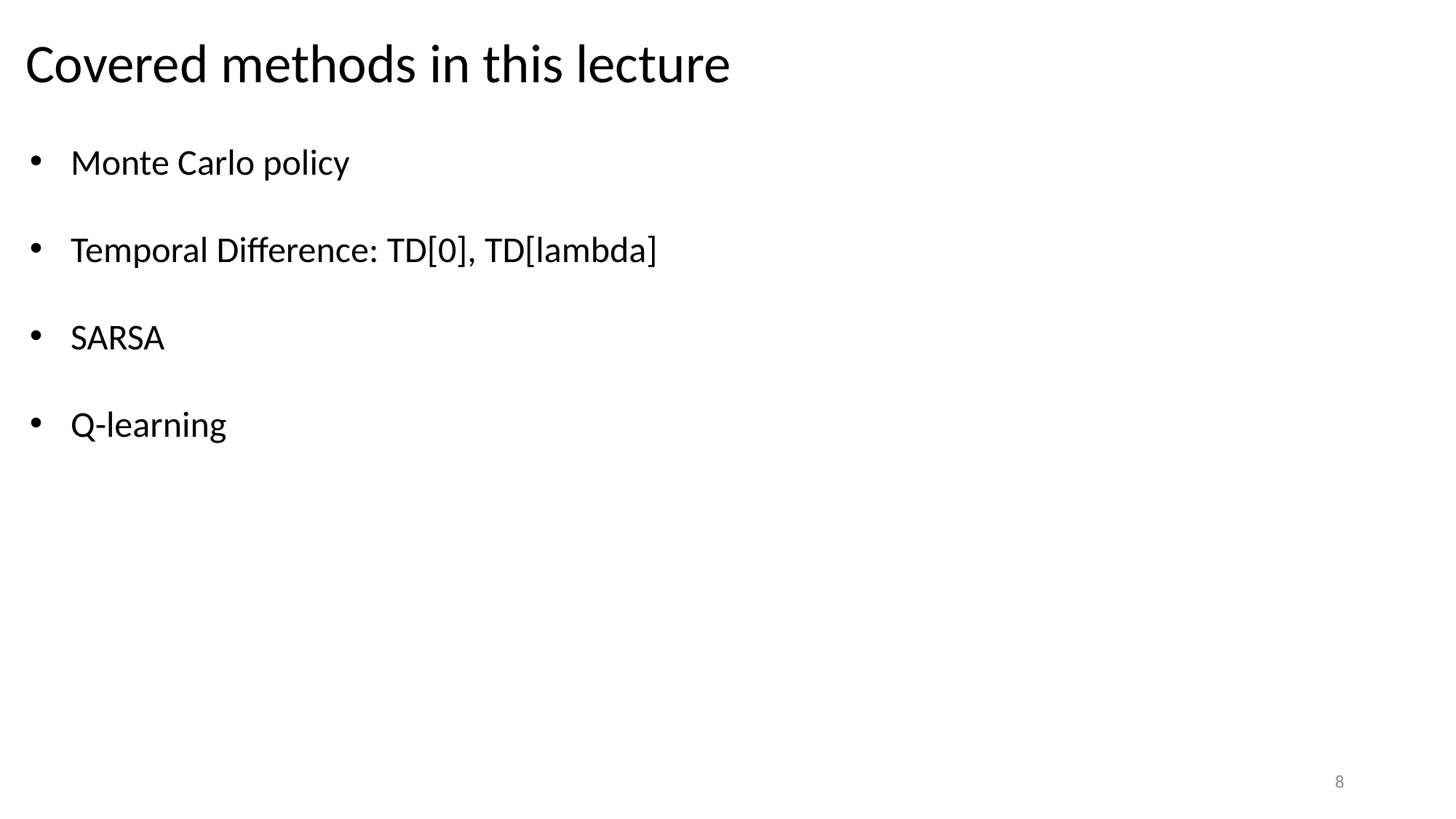

# Covered methods in this lecture
Monte Carlo policy

Temporal Difference: TD[0], TD[lambda]

SARSA

Q-learning

8